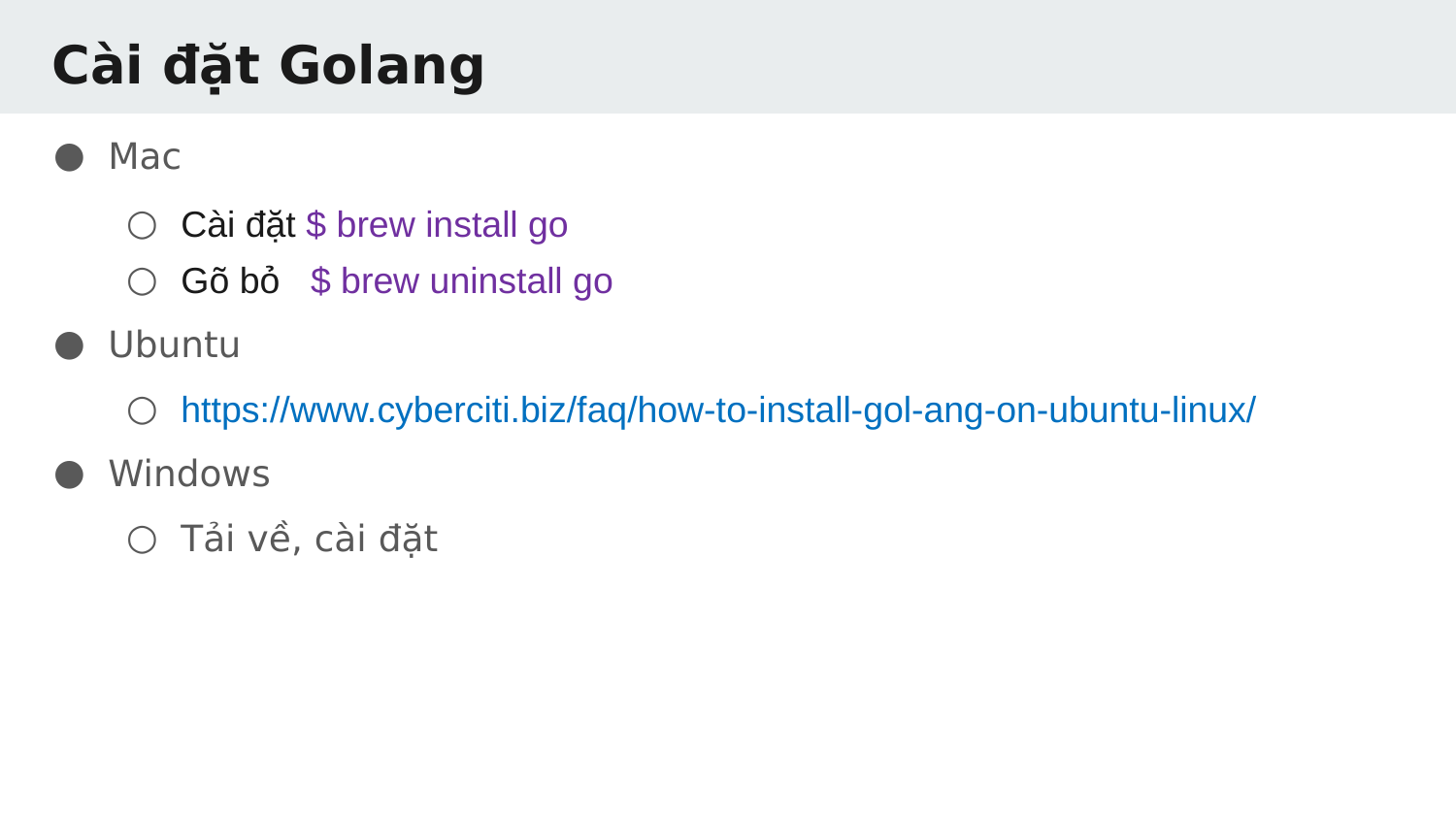

# Cài đặt Golang
Mac
Cài đặt $ brew install go
Gõ bỏ   $ brew uninstall go
Ubuntu
https://www.cyberciti.biz/faq/how-to-install-gol-ang-on-ubuntu-linux/
Windows
Tải về, cài đặt